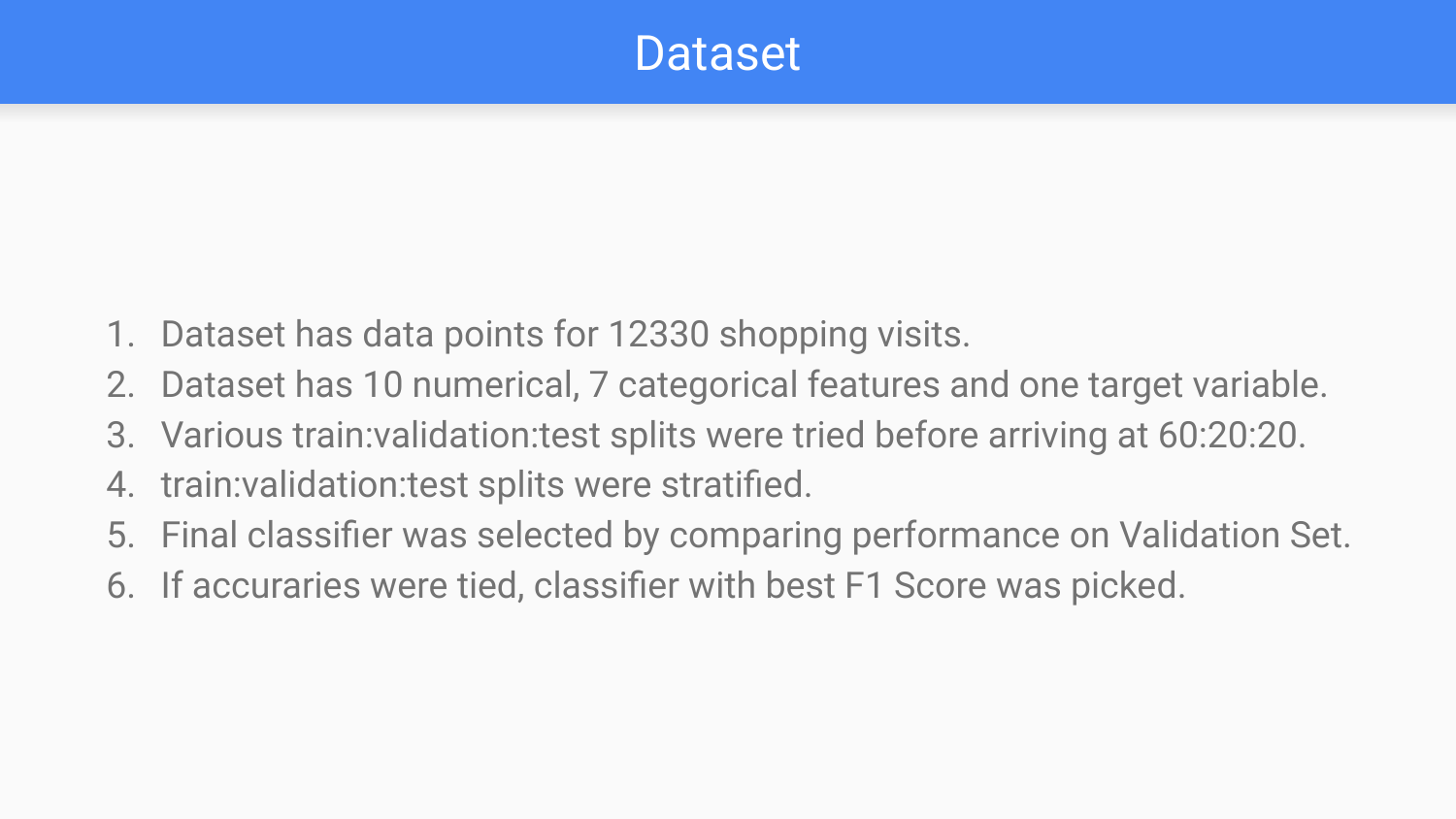

# Dataset
Dataset has data points for 12330 shopping visits.
Dataset has 10 numerical, 7 categorical features and one target variable.
Various train:validation:test splits were tried before arriving at 60:20:20.
train:validation:test splits were stratified.
Final classifier was selected by comparing performance on Validation Set.
If accuraries were tied, classifier with best F1 Score was picked.